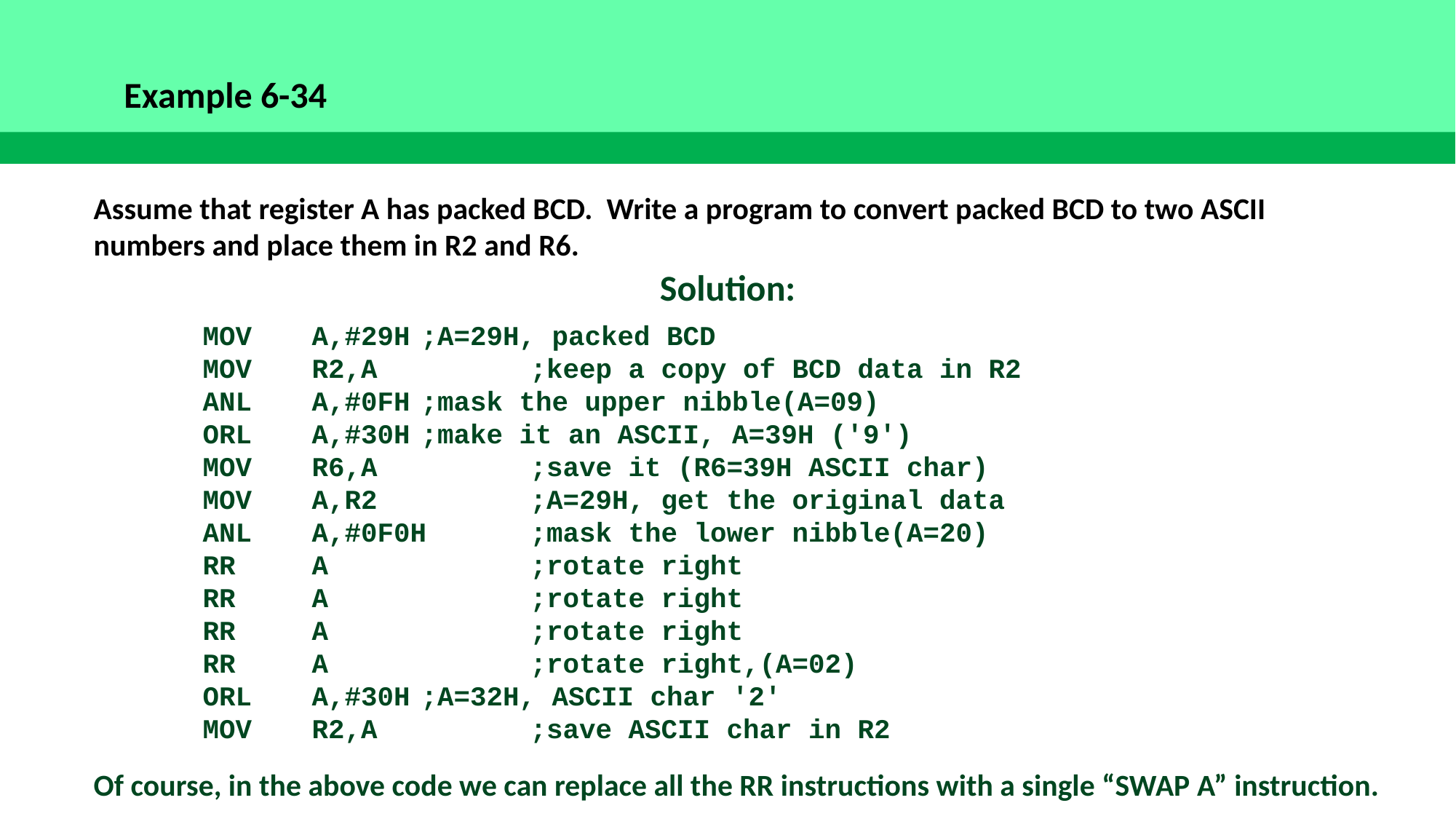

Example 6-34
Assume that register A has packed BCD.  Write a program to convert packed BCD to two ASCII numbers and place them in R2 and R6.
Solution:
	MOV 	A,#29H	;A=29H, packed BCD
	MOV	R2,A		;keep a copy of BCD data in R2
	ANL	A,#0FH	;mask the upper nibble(A=09)
	ORL	A,#30H	;make it an ASCII, A=39H ('9')
	MOV	R6,A		;save it (R6=39H ASCII char)
	MOV	A,R2		;A=29H, get the original data
	ANL	A,#0F0H	;mask the lower nibble(A=20)
	RR	A		;rotate right
	RR	A		;rotate right
	RR	A		;rotate right
	RR	A		;rotate right,(A=02)
	ORL	A,#30H	;A=32H, ASCII char '2'
	MOV	R2,A		;save ASCII char in R2

Of course, in the above code we can replace all the RR instructions with a single “SWAP A” instruction.